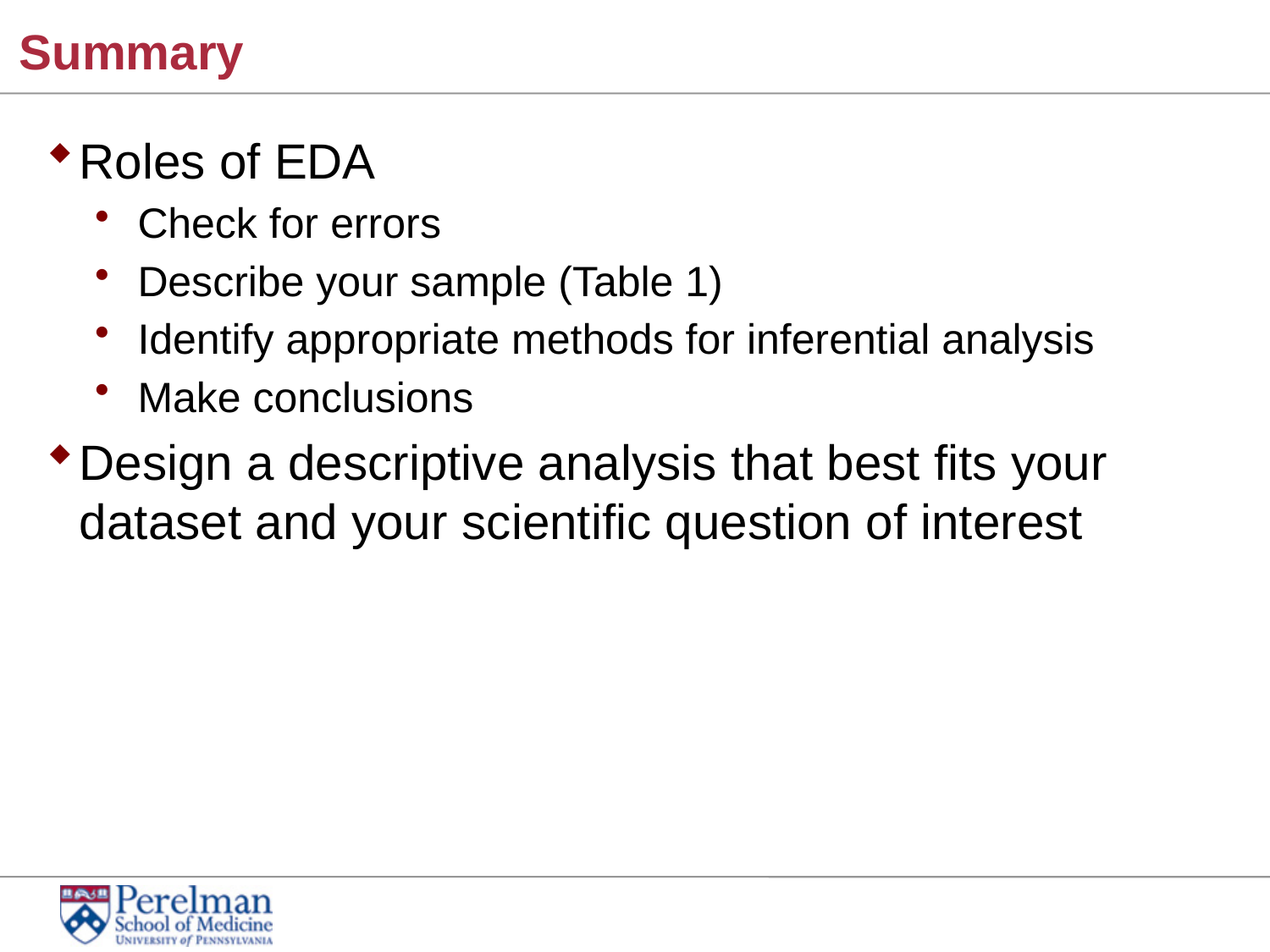

# Summary
Roles of EDA
Check for errors
Describe your sample (Table 1)
Identify appropriate methods for inferential analysis
Make conclusions
Design a descriptive analysis that best fits your dataset and your scientific question of interest